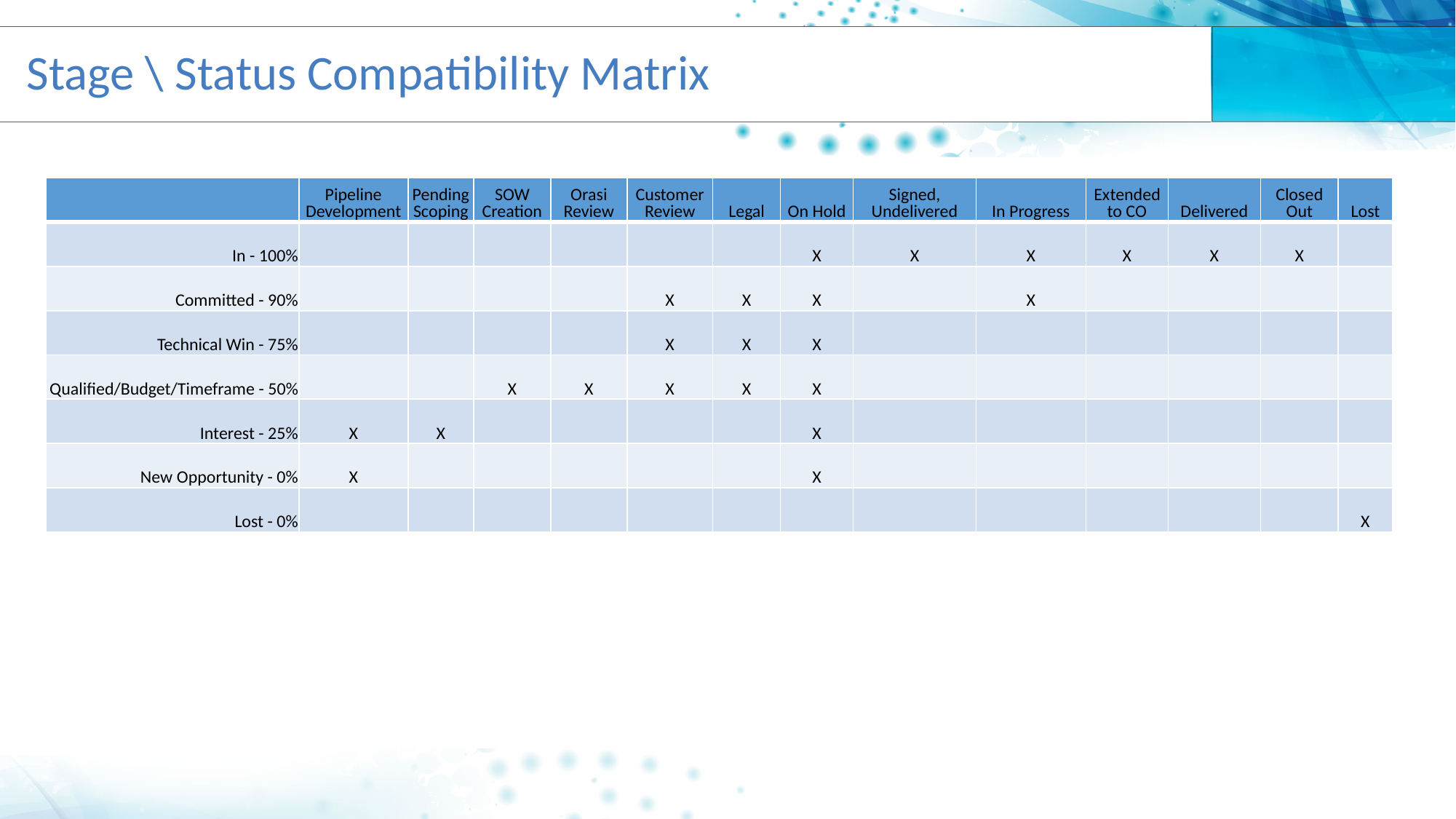

# Stage \ Status Compatibility Matrix
|  | Pipeline Development | Pending Scoping | SOW Creation | Orasi Review | Customer Review | Legal | On Hold | Signed, Undelivered | In Progress | Extended to CO | Delivered | Closed Out | Lost |
| --- | --- | --- | --- | --- | --- | --- | --- | --- | --- | --- | --- | --- | --- |
| In - 100% |  |  |  |  |  |  | X | X | X | X | X | X |  |
| Committed - 90% |  |  |  |  | X | X | X |  | X |  |  |  |  |
| Technical Win - 75% |  |  |  |  | X | X | X |  |  |  |  |  |  |
| Qualified/Budget/Timeframe - 50% |  |  | X | X | X | X | X |  |  |  |  |  |  |
| Interest - 25% | X | X |  |  |  |  | X |  |  |  |  |  |  |
| New Opportunity - 0% | X |  |  |  |  |  | X |  |  |  |  |  |  |
| Lost - 0% |  |  |  |  |  |  |  |  |  |  |  |  | X |